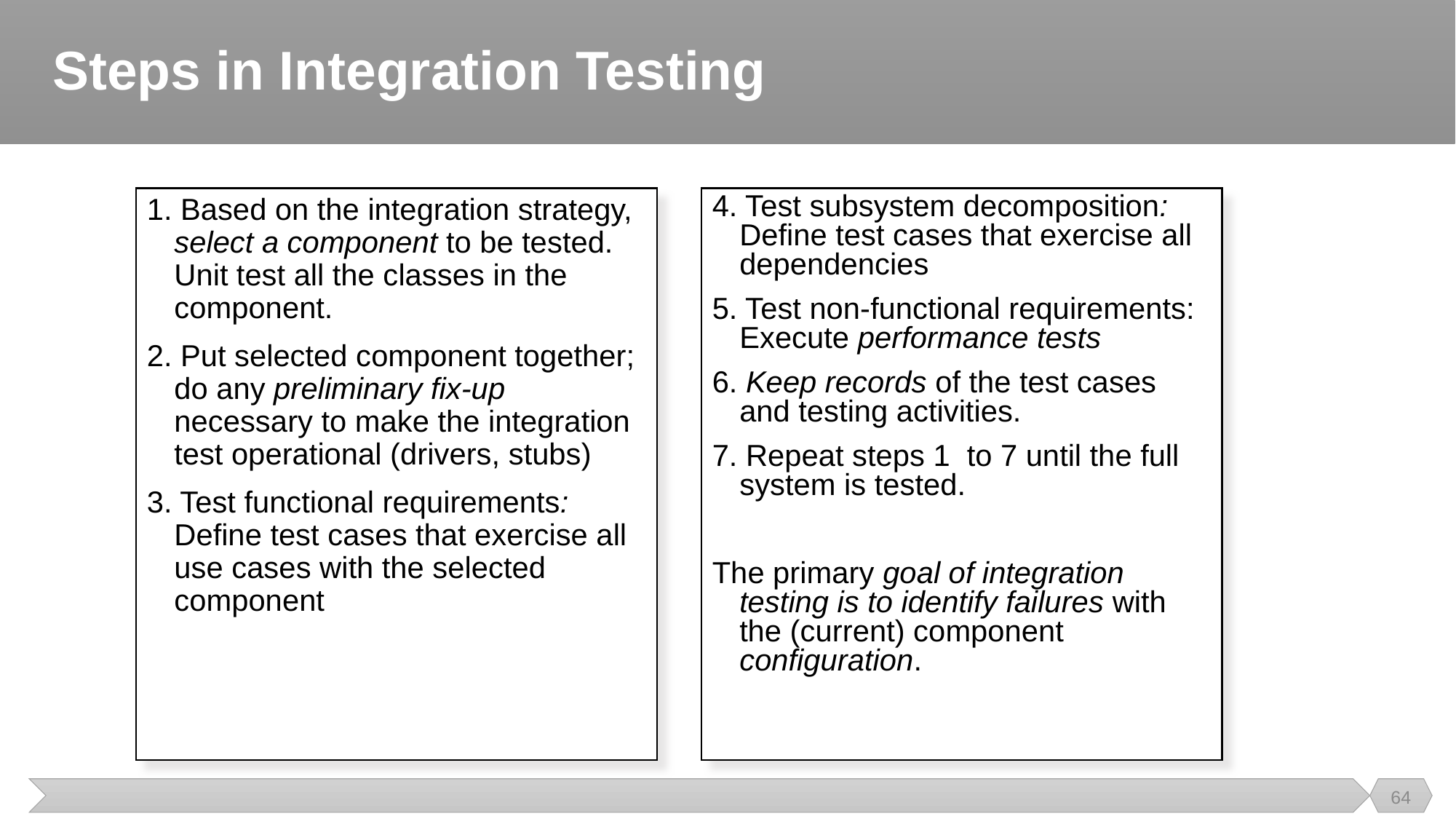

# Steps in Integration Testing
1. Based on the integration strategy, select a component to be tested. Unit test all the classes in the component.
2. Put selected component together; do any preliminary fix-up necessary to make the integration test operational (drivers, stubs)
3. Test functional requirements: Define test cases that exercise all use cases with the selected component
4. Test subsystem decomposition: Define test cases that exercise all dependencies
5. Test non-functional requirements: Execute performance tests
6. Keep records of the test cases and testing activities.
7. Repeat steps 1  to 7 until the full system is tested.

The primary goal of integration testing is to identify failures with the (current) component configuration.
64